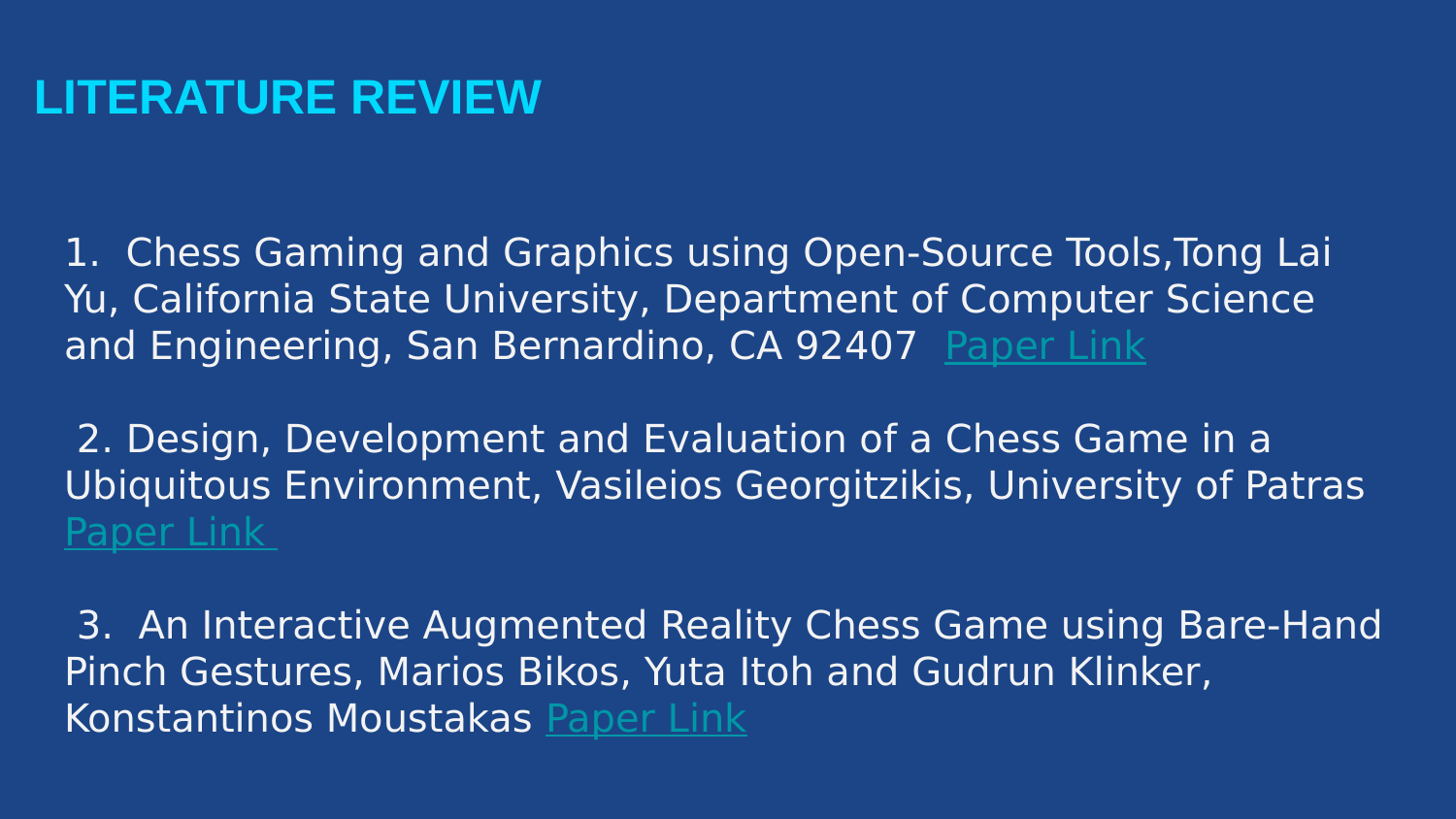

# LITERATURE REVIEW

1.  Chess Gaming and Graphics using Open-Source Tools,Tong Lai Yu, California State University, Department of Computer Science and Engineering, San Bernardino, CA 92407  Paper Link

 2. Design, Development and Evaluation of a Chess Game in a Ubiquitous Environment, Vasileios Georgitzikis, University of Patras Paper Link

 3.  An Interactive Augmented Reality Chess Game using Bare-Hand Pinch Gestures, Marios Bikos, Yuta Itoh and Gudrun Klinker, Konstantinos Moustakas Paper Link